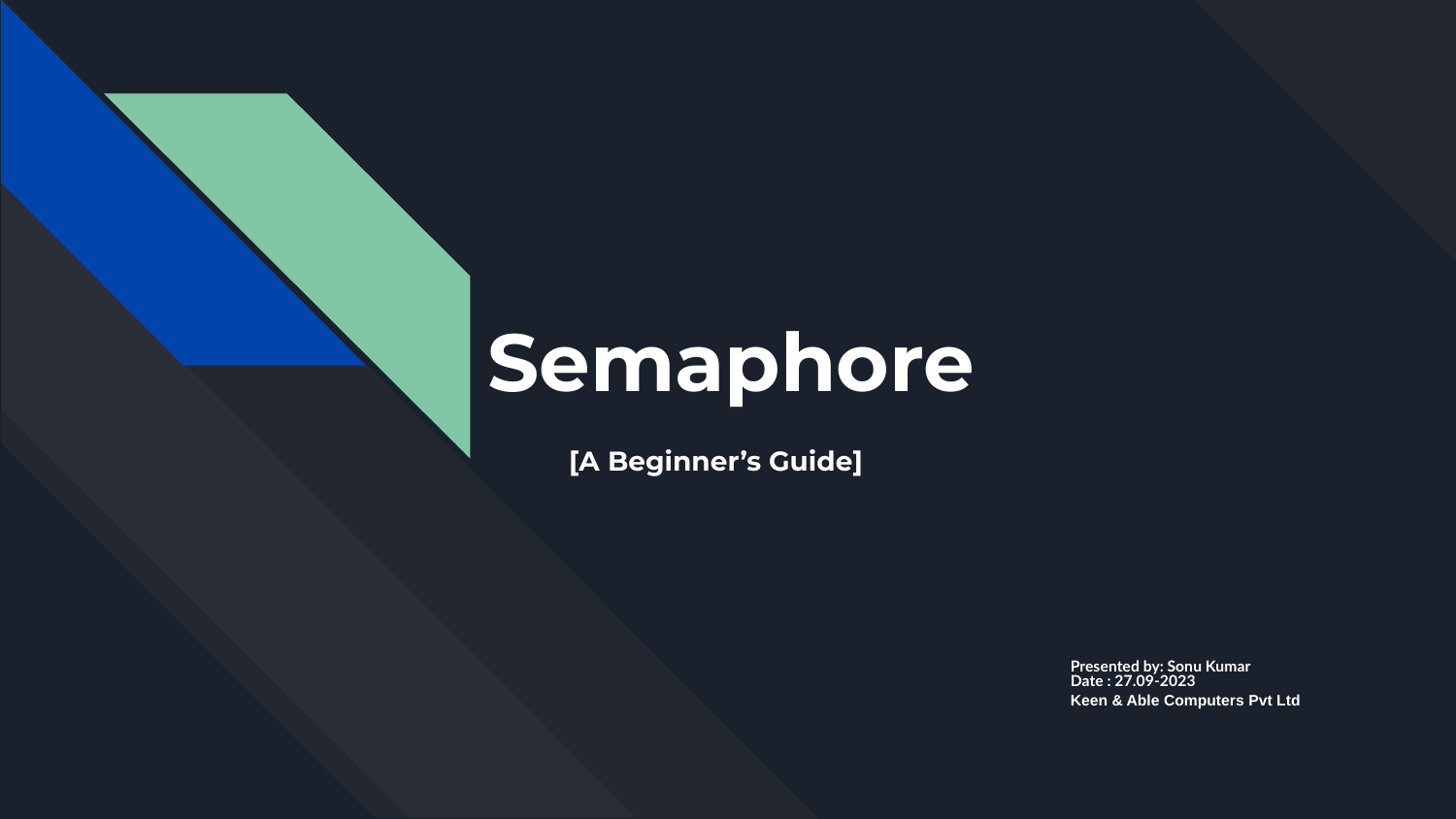

# Semaphore

[A Beginner’s Guide]

Presented by: Sonu Kumar
Date : 27.09-2023
Keen & Able Computers Pvt Ltd